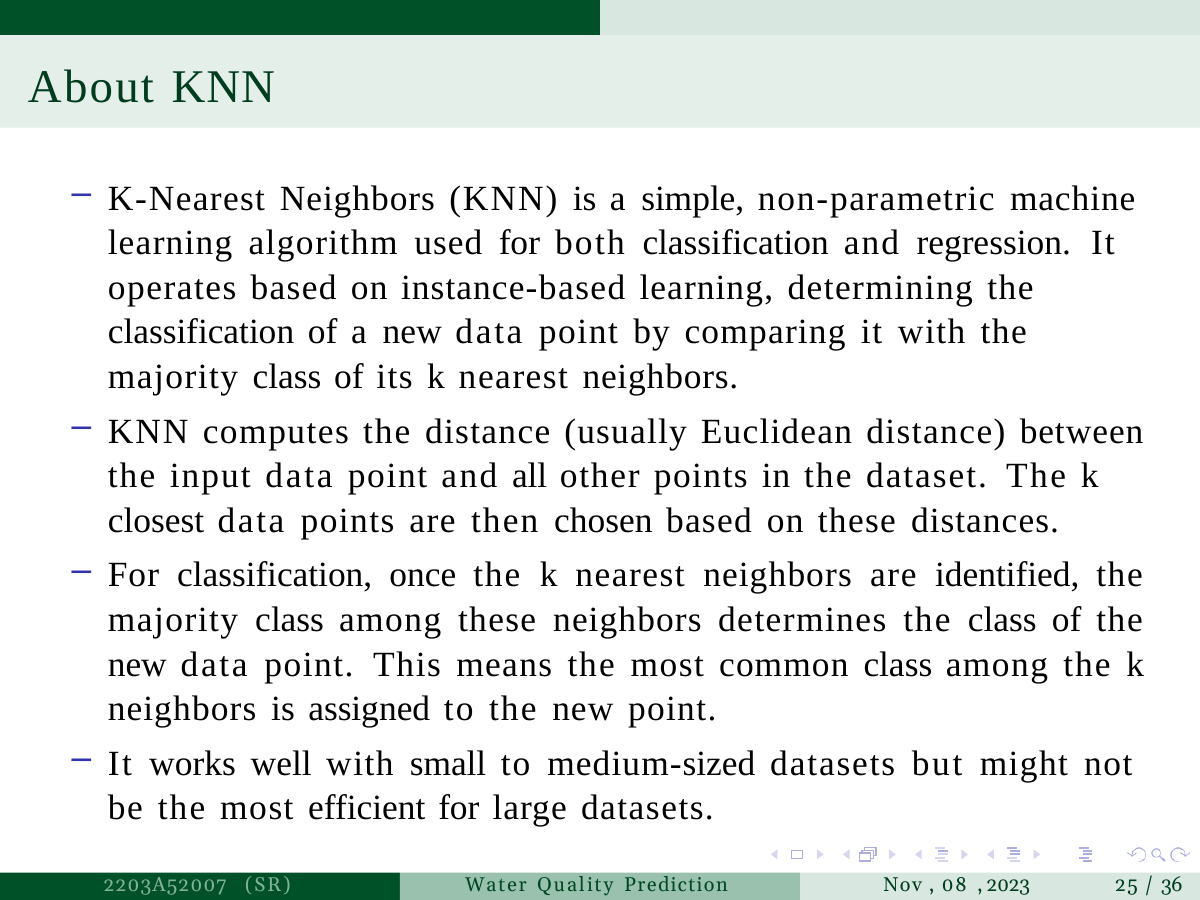

# About KNN
K-Nearest Neighbors (KNN) is a simple, non-parametric machine learning algorithm used for both classification and regression.  It operates based on instance-based learning, determining the classification of a new data point by comparing it with the majority class of its k nearest neighbors.
KNN computes the distance (usually Euclidean distance) between the input data point and all other points in the dataset. The k closest data points are then chosen based on these distances.
For classification, once the k nearest neighbors are identified, the majority class among these neighbors determines the class of the new data point. This means the most common class among the k neighbors is assigned to the new point.
It works well with small to medium-sized datasets but might not be the most efficient for large datasets.
2203A52007  (SR)
Water Quality Prediction
Nov , 08 , 2023
25 / 36